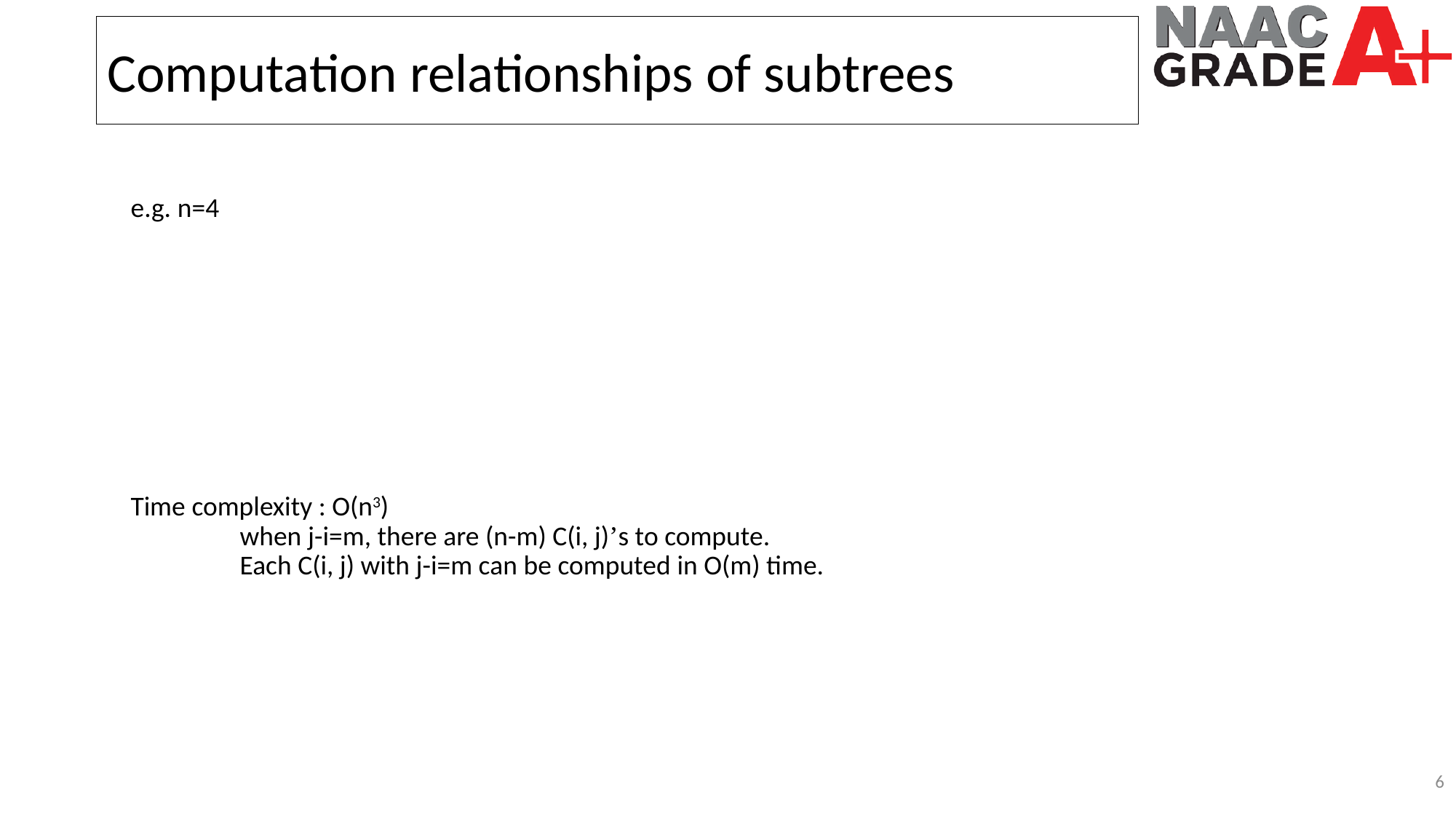

Computation relationships of subtrees
e.g. n=4
Time complexity : O(n3)
  	when j-i=m, there are (n-m) C(i, j)’s to compute.
  	Each C(i, j) with j-i=m can be computed in O(m) time.
6